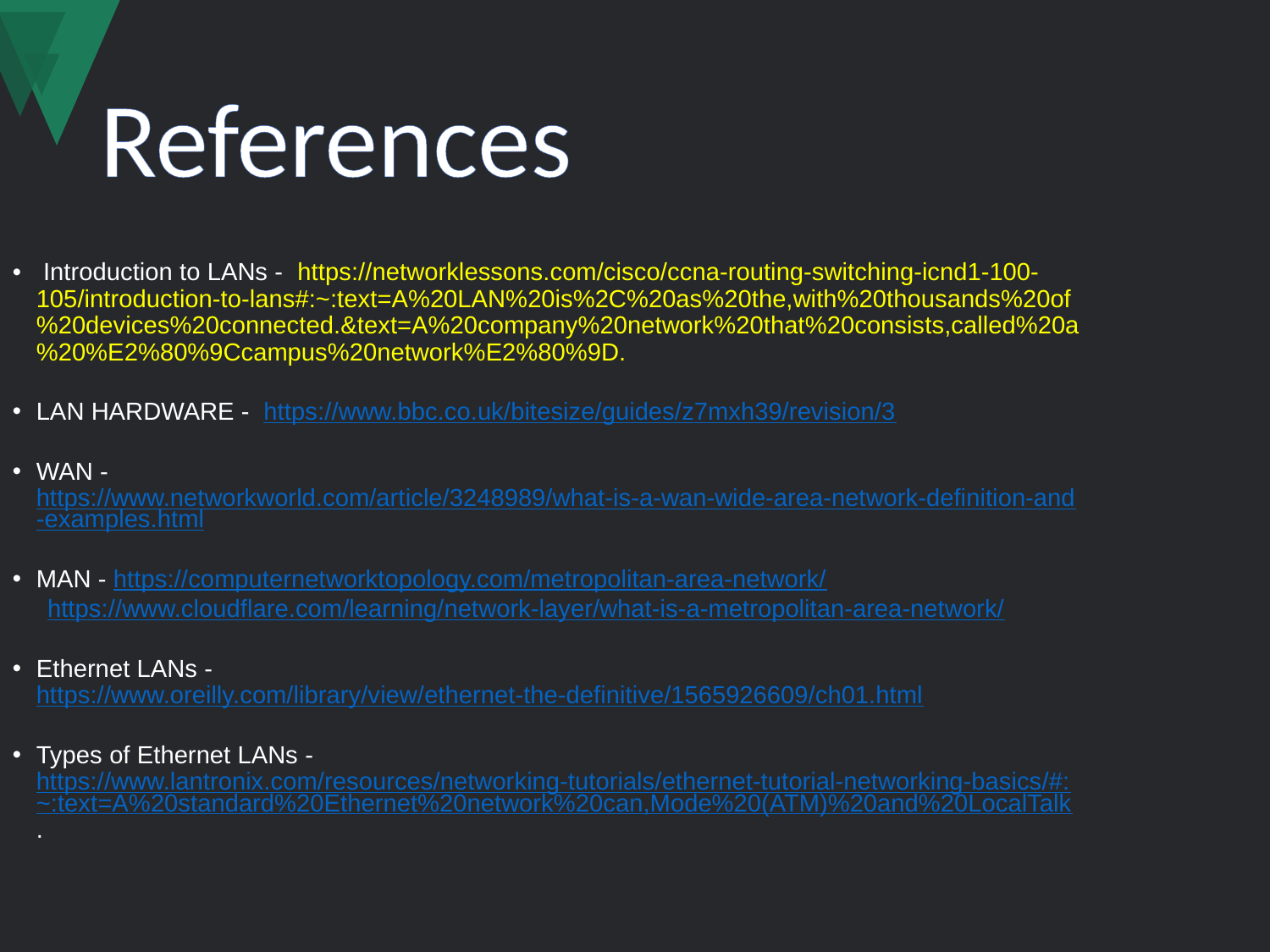

# References
 Introduction to LANs -  https://networklessons.com/cisco/ccna-routing-switching-icnd1-100-105/introduction-to-lans#:~:text=A%20LAN%20is%2C%20as%20the,with%20thousands%20of%20devices%20connected.&text=A%20company%20network%20that%20consists,called%20a%20%E2%80%9Ccampus%20network%E2%80%9D.

LAN HARDWARE -  https://www.bbc.co.uk/bitesize/guides/z7mxh39/revision/3

WAN - https://www.networkworld.com/article/3248989/what-is-a-wan-wide-area-network-definition-and-examples.html

MAN - https://computernetworktopology.com/metropolitan-area-network/
     https://www.cloudflare.com/learning/network-layer/what-is-a-metropolitan-area-network/

Ethernet LANs - https://www.oreilly.com/library/view/ethernet-the-definitive/1565926609/ch01.html

Types of Ethernet LANs - https://www.lantronix.com/resources/networking-tutorials/ethernet-tutorial-networking-basics/#:~:text=A%20standard%20Ethernet%20network%20can,Mode%20(ATM)%20and%20LocalTalk.